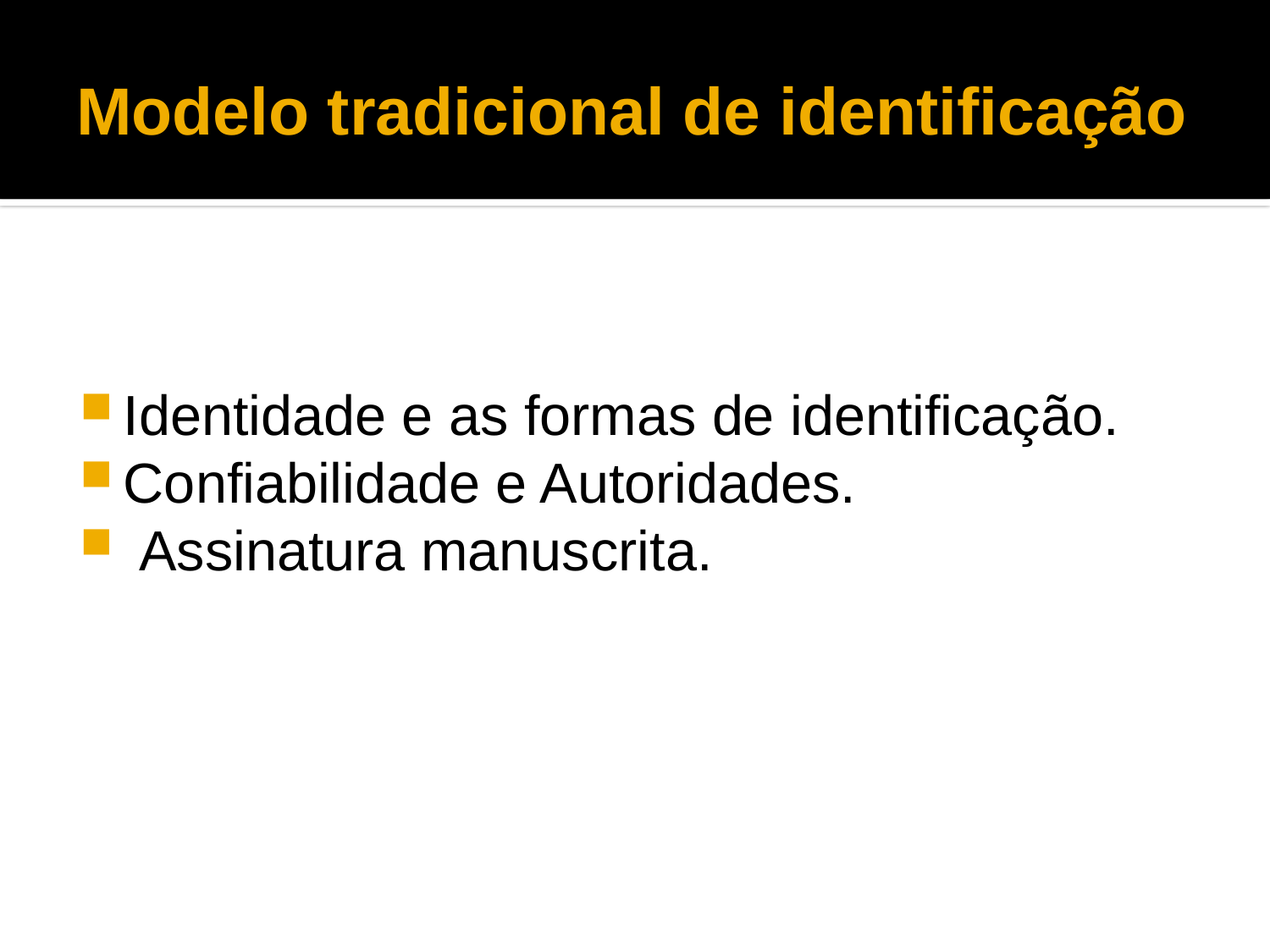

# Modelo tradicional de identificação
Identidade e as formas de identificação.
Confiabilidade e Autoridades.
 Assinatura manuscrita.